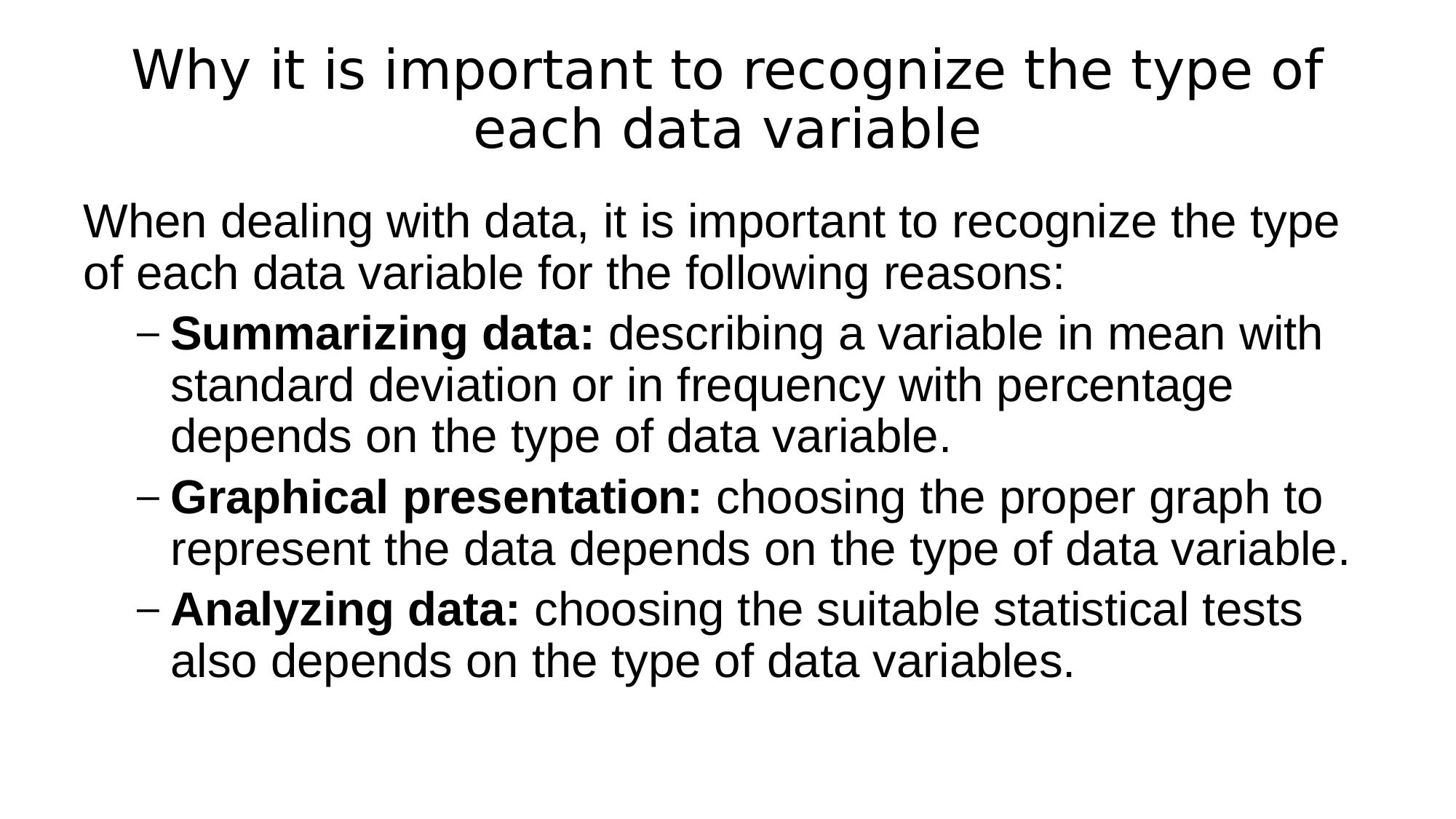

# Why it is important to recognize the type of each data variable
When dealing with data, it is important to recognize the type of each data variable for the following reasons:
Summarizing data: describing a variable in mean with standard deviation or in frequency with percentage depends on the type of data variable.
Graphical presentation: choosing the proper graph to represent the data depends on the type of data variable.
Analyzing data: choosing the suitable statistical tests also depends on the type of data variables.